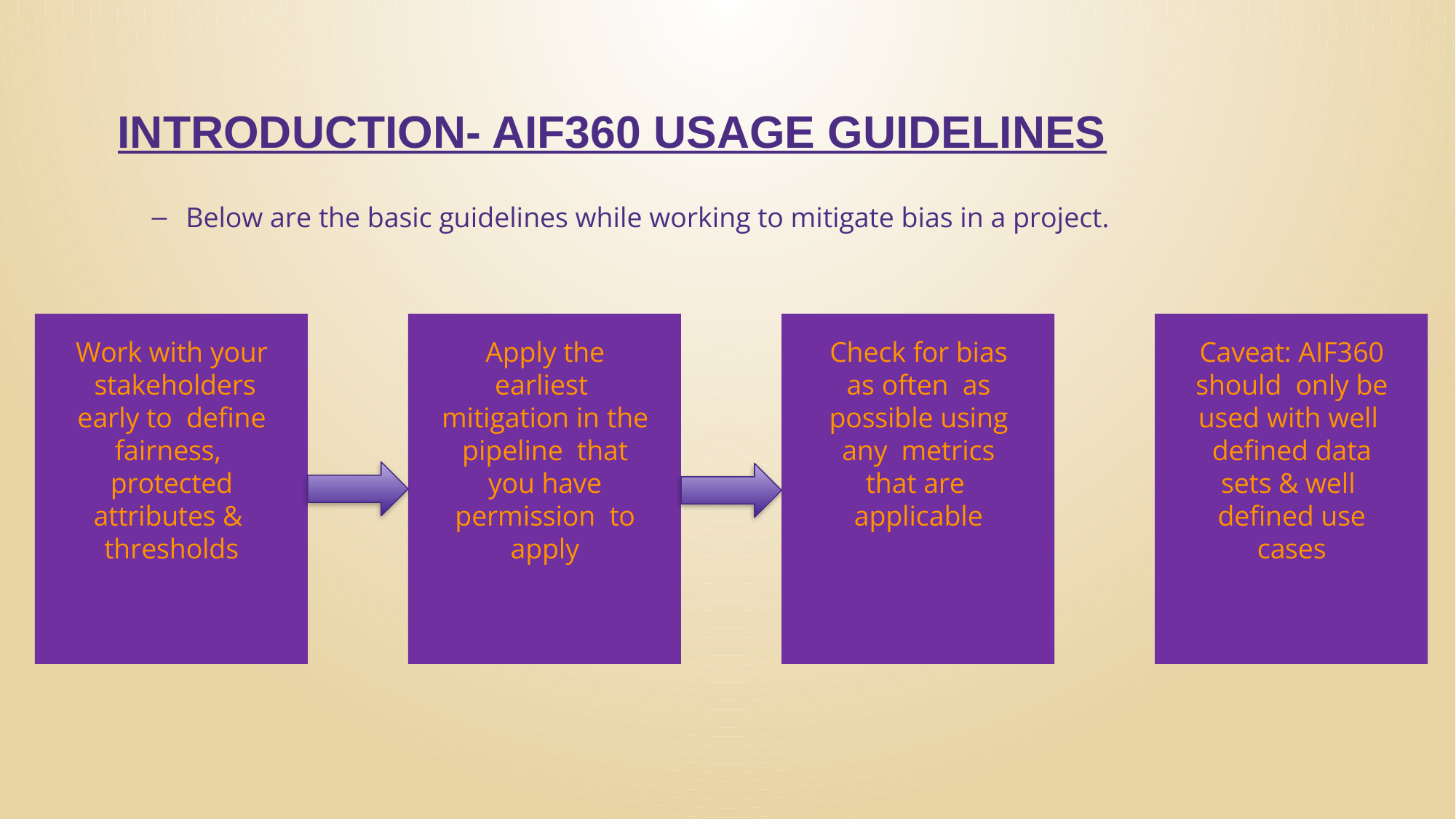

# INTRODUCTION- AIF360 USAGE GUIDELINES
Below are the basic guidelines while working to mitigate bias in a project.

Work with your  stakeholders early to  define fairness,  protected attributes &  thresholds
Apply the earliest  mitigation in the pipeline  that you have permission  to apply
Check for bias as often  as possible using any  metrics that are  applicable
Caveat: AIF360 should  only be used with well  defined data sets & well  defined use cases